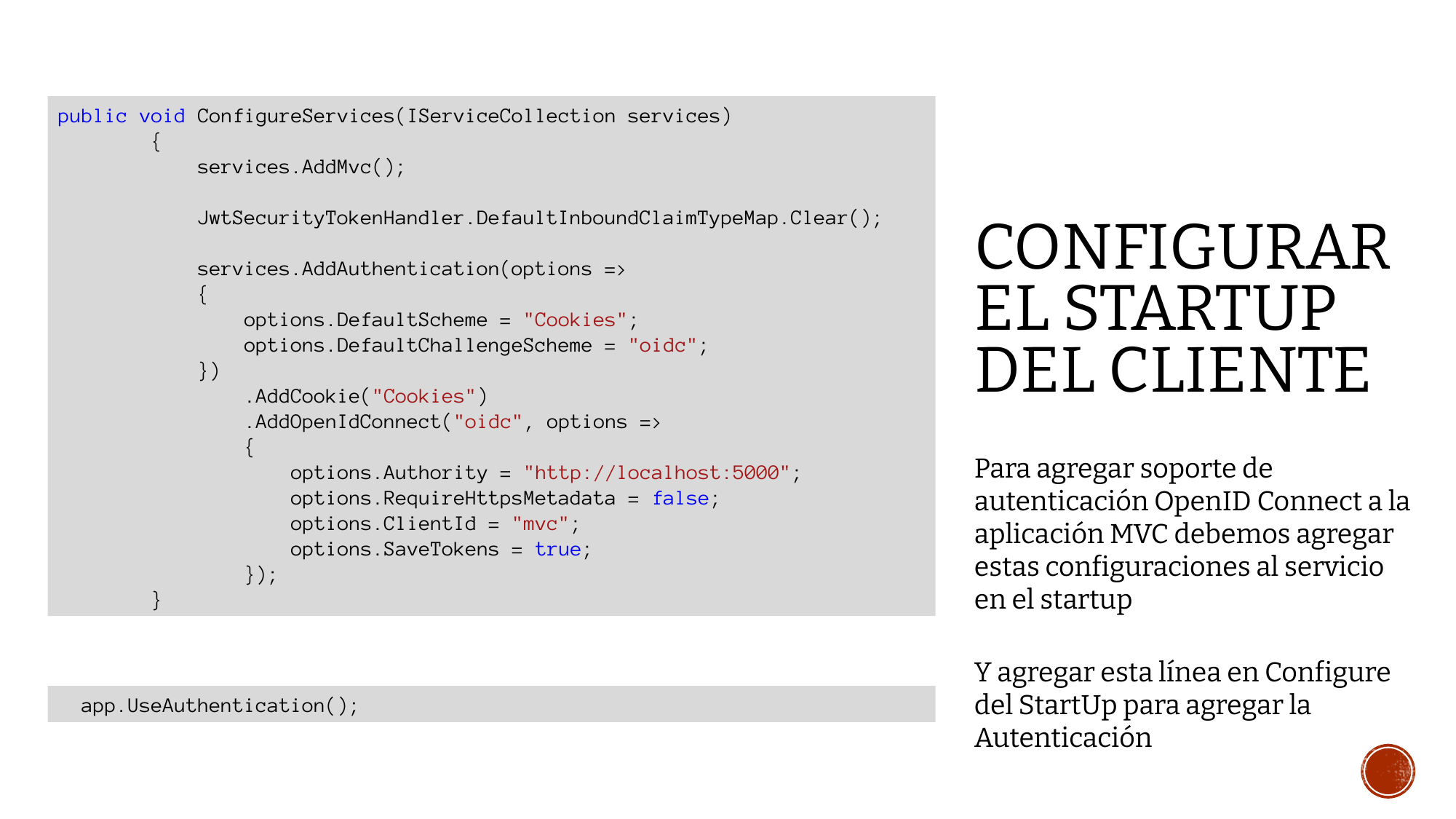

public void ConfigureServices(IServiceCollection services)
        {
            services.AddMvc();

            JwtSecurityTokenHandler.DefaultInboundClaimTypeMap.Clear();

            services.AddAuthentication(options =>
            {
                options.DefaultScheme = "Cookies";
                options.DefaultChallengeScheme = "oidc";
            })
                .AddCookie("Cookies")
                .AddOpenIdConnect("oidc", options =>
                {
                    options.Authority = "http://localhost:5000";
                    options.RequireHttpsMetadata = false;
                    options.ClientId = "mvc";
                    options.SaveTokens = true;
                });
        }
# Configurar el startup del cliente
Para agregar soporte de autenticación OpenID Connect a la aplicación MVC debemos agregar estas configuraciones al servicio en el startup
Y agregar esta línea en Configure del StartUp para agregar la Autenticación
  app.UseAuthentication();